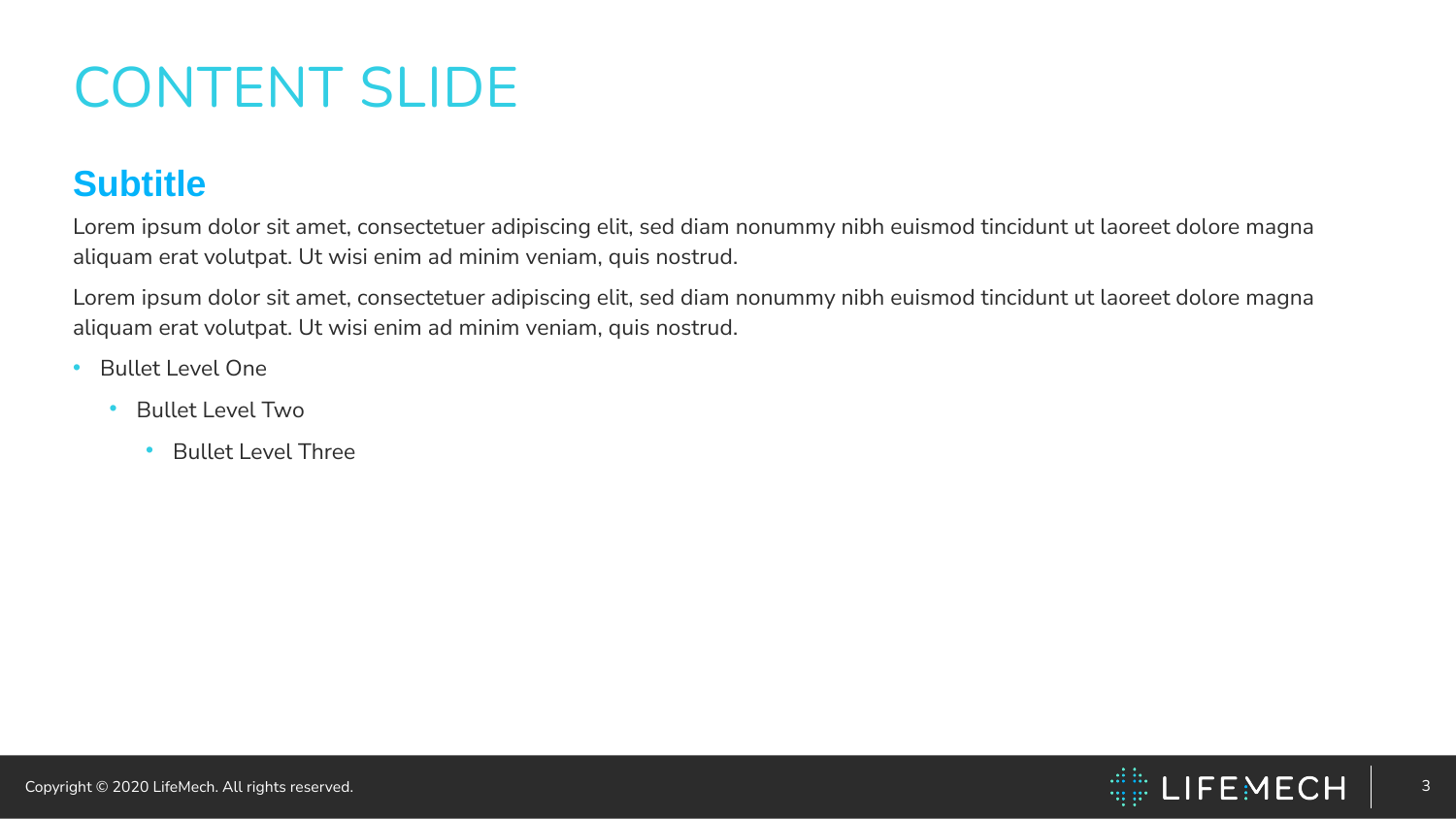

# CONTENT SLIDE
Subtitle
Lorem ipsum dolor sit amet, consectetuer adipiscing elit, sed diam nonummy nibh euismod tincidunt ut laoreet dolore magna aliquam erat volutpat. Ut wisi enim ad minim veniam, quis nostrud.
Lorem ipsum dolor sit amet, consectetuer adipiscing elit, sed diam nonummy nibh euismod tincidunt ut laoreet dolore magna aliquam erat volutpat. Ut wisi enim ad minim veniam, quis nostrud.
Bullet Level One
Bullet Level Two
Bullet Level Three
3